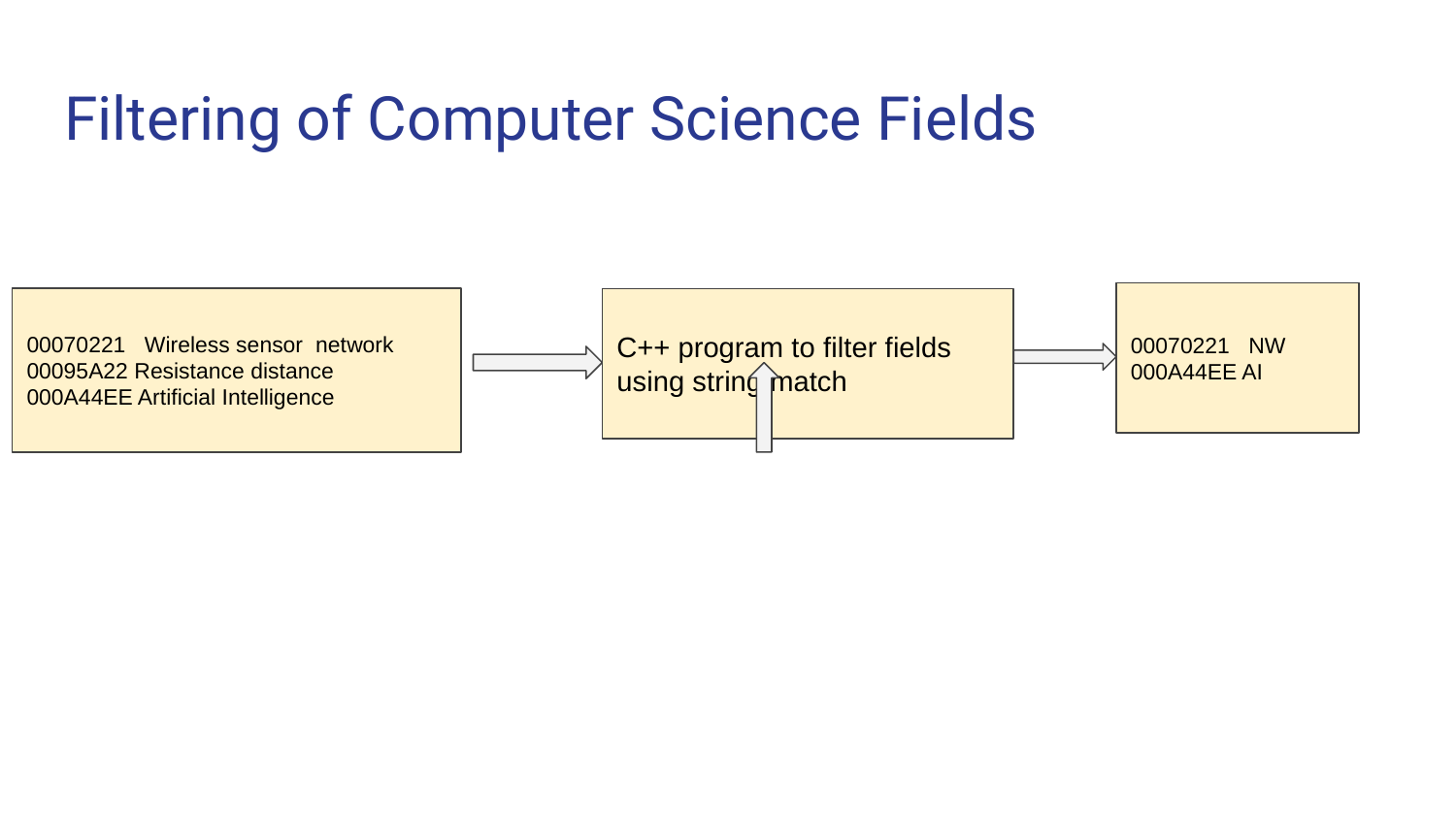

# Filtering of Computer Science Fields

00070221   NW
000A44EE AI
00070221   Wireless sensor  network
00095A22 Resistance distance
000A44EE Artificial Intelligence
C++ program to filter fields using string match